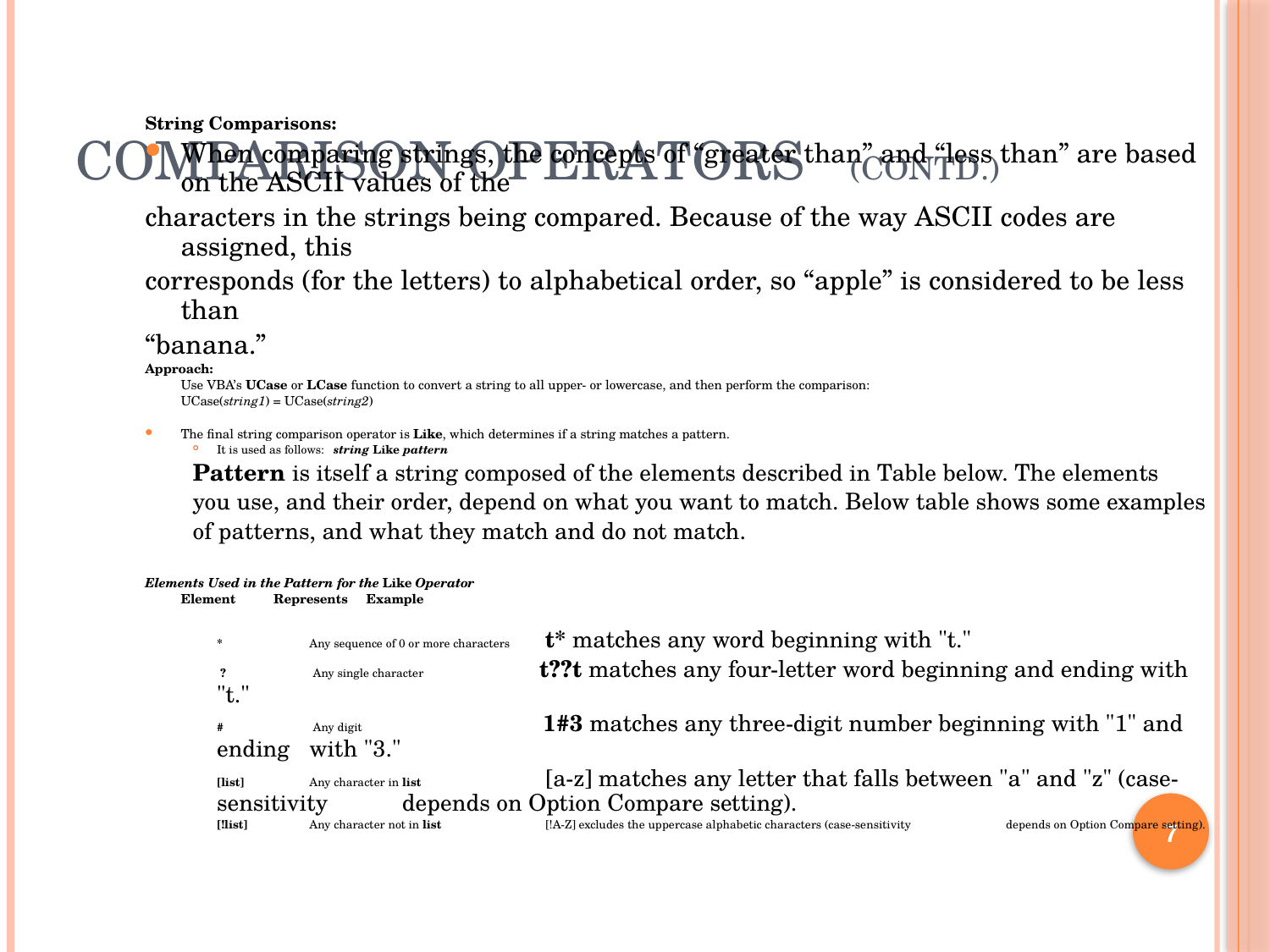

# Comparison Operators   (Contd.)
String Comparisons:
When comparing strings, the concepts of “greater than” and “less than” are based on the ASCII values of the
characters in the strings being compared. Because of the way ASCII codes are assigned, this
corresponds (for the letters) to alphabetical order, so “apple” is considered to be less than
“banana.”
Approach:
	Use VBA’s UCase or LCase function to convert a string to all upper- or lowercase, and then perform the comparison:
	UCase(string1) = UCase(string2)

The final string comparison operator is Like, which determines if a string matches a pattern.
It is used as follows:   string Like pattern
Pattern is itself a string composed of the elements described in Table below. The elements
you use, and their order, depend on what you want to match. Below table shows some examples
of patterns, and what they match and do not match.

Elements Used in the Pattern for the Like Operator
	Element 	Represents			Example

  	* 	Any sequence of 0 or more characters           t* matches any word beginning with "t."
	 ?	 Any single character	              t??t matches any four-letter word beginning and ending with "t."
	#	 Any digit                                                         1#3 matches any three-digit number beginning with "1" and ending 				with "3."
	[list] 	Any character in list	               [a-z] matches any letter that falls between "a" and "z" (case-sensitivity 				depends on Option Compare setting).
	[!list] 	Any character not in list	               [!A-Z] excludes the uppercase alphabetic characters (case-sensitivity 			               depends on Option Compare setting).

7